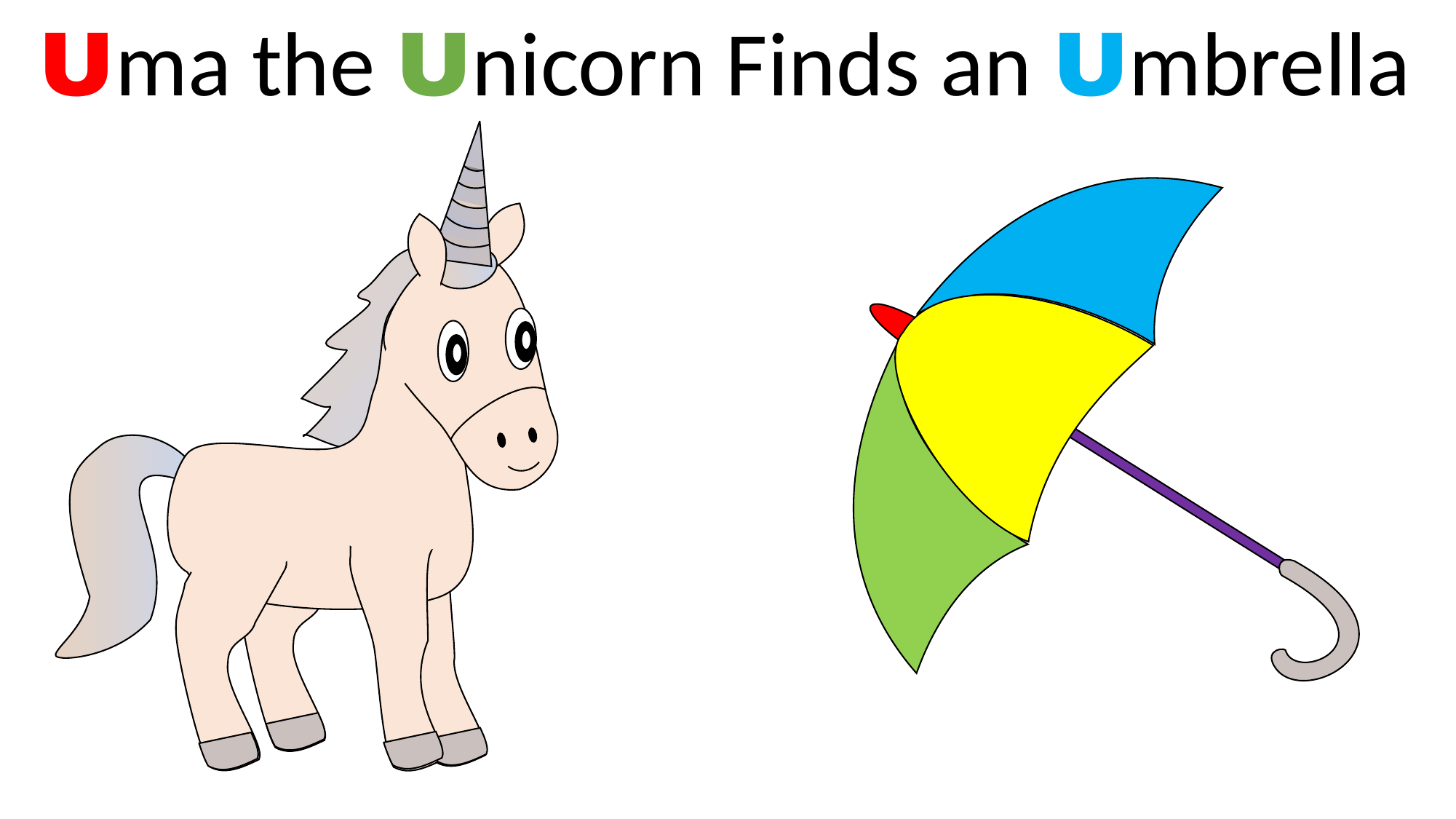

Uma the Unicorn Finds an Umbrella
Leo the Lion Loves Lollipops